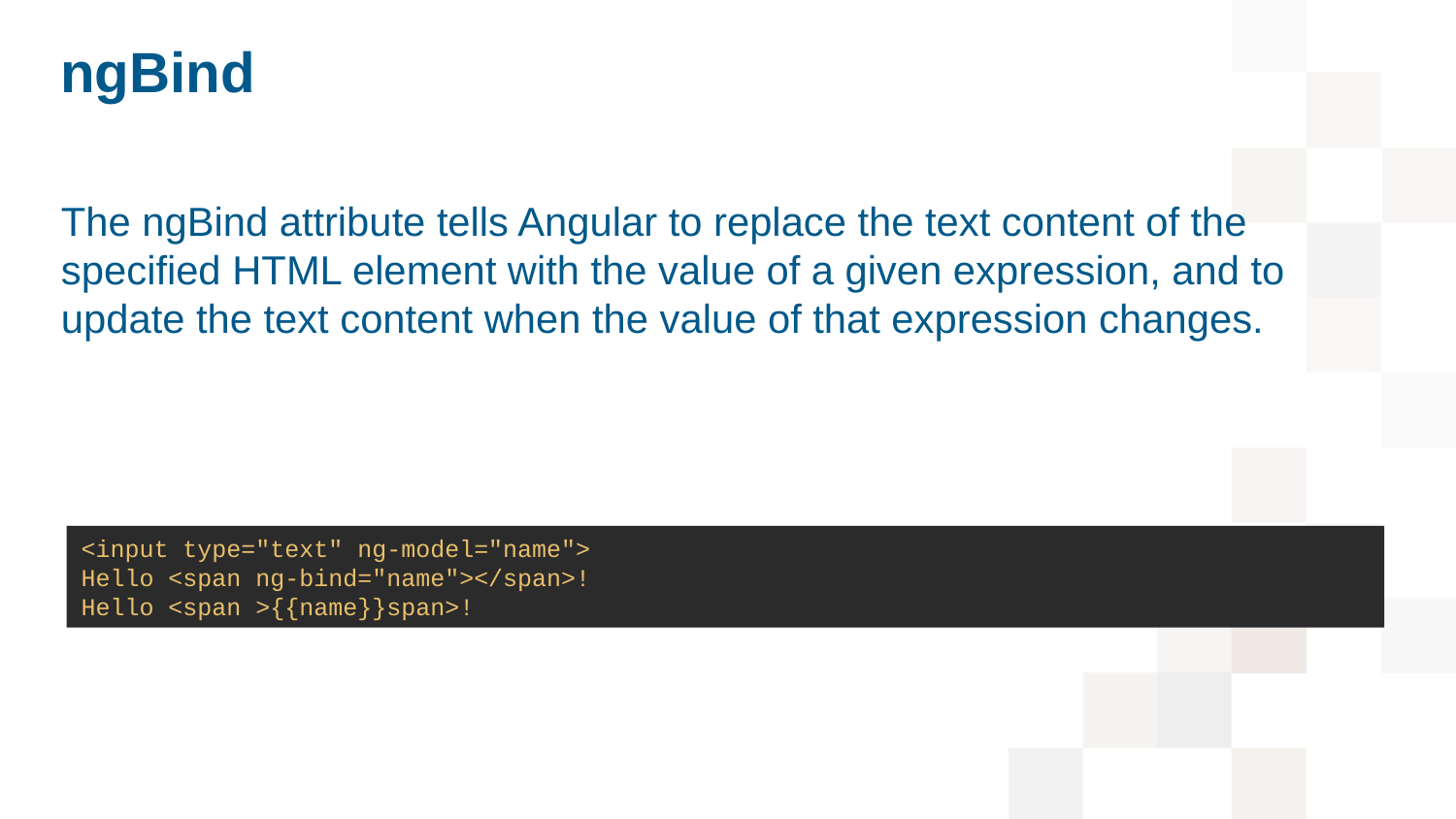

# ngBind
The ngBind attribute tells Angular to replace the text content of the specified HTML element with the value of a given expression, and to update the text content when the value of that expression changes.
<input type="text" ng-model="name">
Hello <span ng-bind="name"></span>!
Hello <span >{{name}}span>!